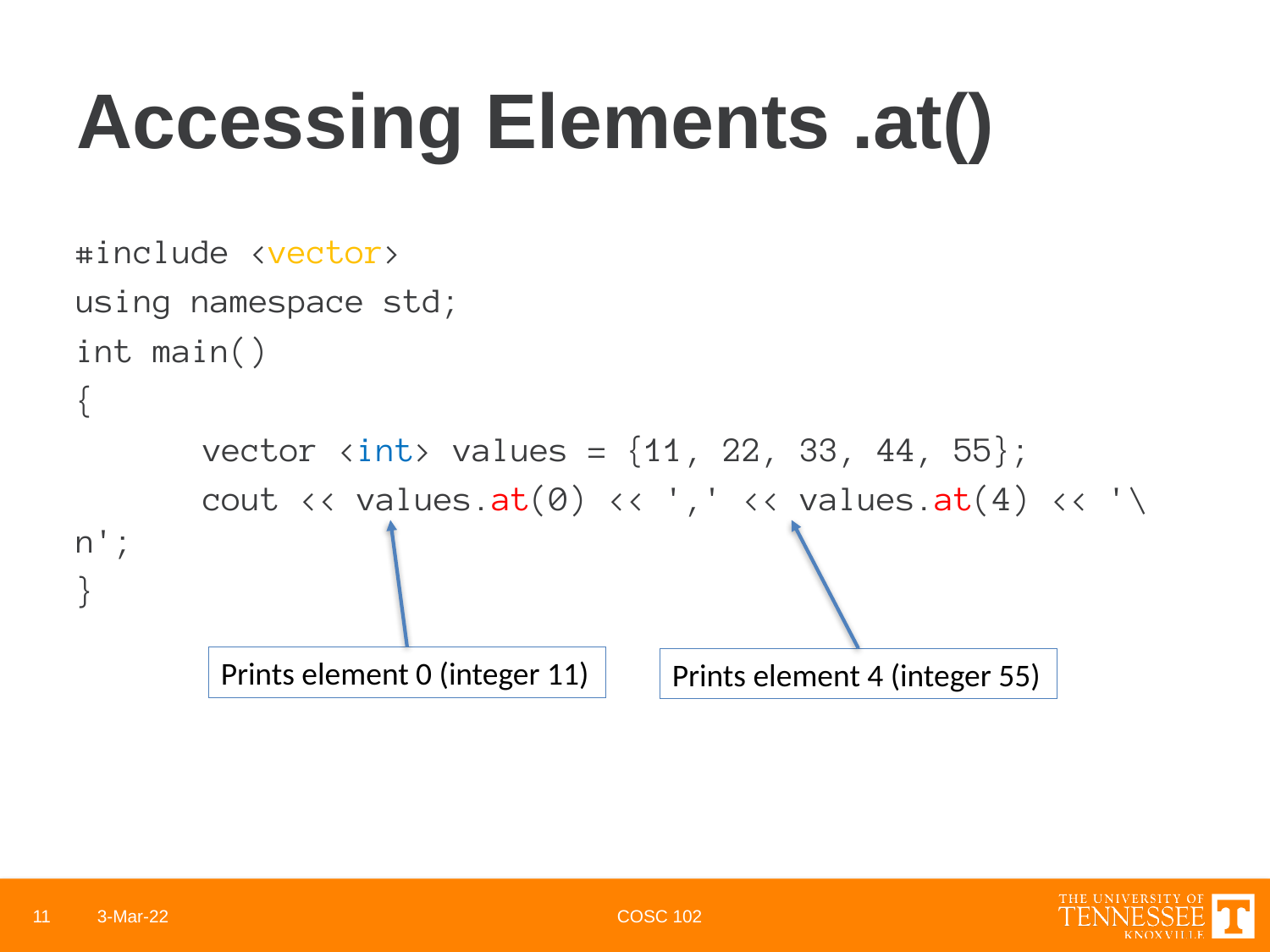

# Accessing Elements .at()
#include <vector>
using namespace std;
int main()
{
	vector <int> values = {11, 22, 33, 44, 55};
	cout << values.at(0) << ',' << values.at(4) << '\n';
}
Prints element 0 (integer 11)
Prints element 4 (integer 55)
11
3-Mar-22
COSC 102